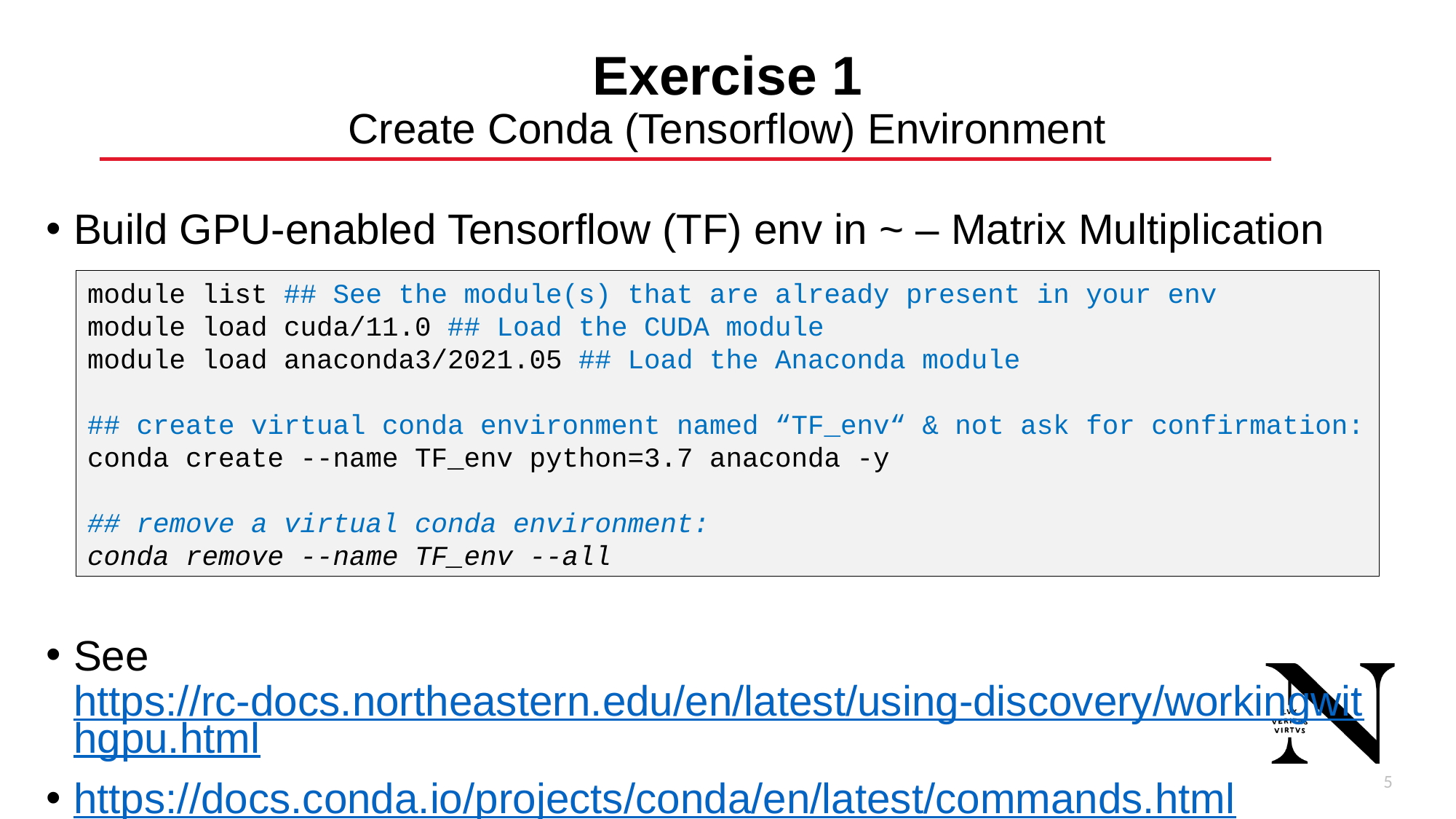

# Exercise 1 Create Conda (Tensorflow) Environment
Build GPU-enabled Tensorflow (TF) env in ~ – Matrix Multiplication

See https://rc-docs.northeastern.edu/en/latest/using-discovery/workingwithgpu.html
https://docs.conda.io/projects/conda/en/latest/commands.html

module list ## See the module(s) that are already present in your env
module load cuda/11.0 ## Load the CUDA module
module load anaconda3/2021.05 ## Load the Anaconda module
## create virtual conda environment named “TF_env“ & not ask for confirmation:
conda create --name TF_env python=3.7 anaconda -y

## remove a virtual conda environment:
conda remove --name TF_env --all
5